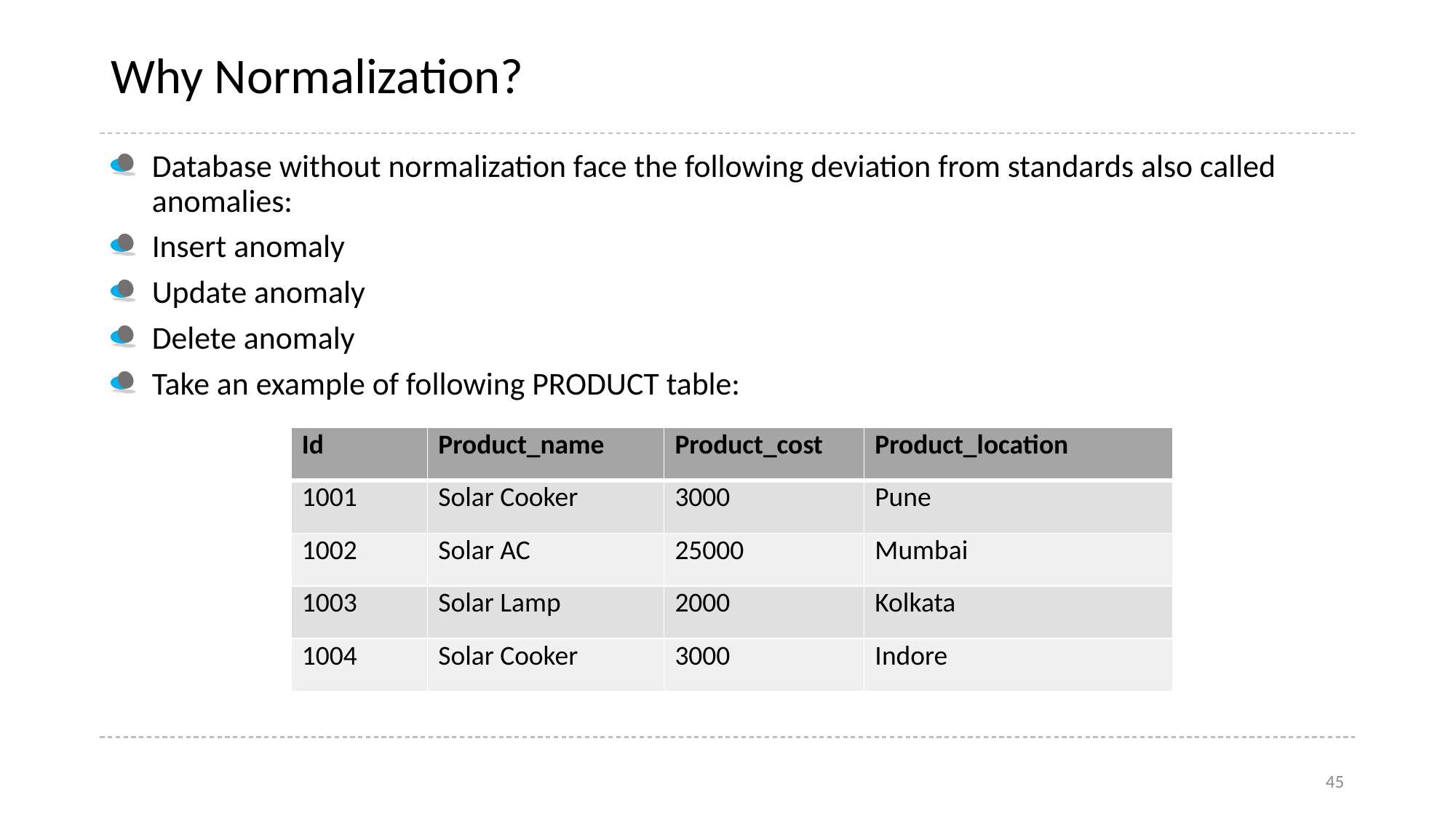

# Why Normalization?
Database without normalization face the following deviation from standards also called anomalies:
Insert anomaly
Update anomaly
Delete anomaly
Take an example of following PRODUCT table:
| Id | Product\_name | Product\_cost | Product\_location |
| --- | --- | --- | --- |
| 1001 | Solar Cooker | 3000 | Pune |
| 1002 | Solar AC | 25000 | Mumbai |
| 1003 | Solar Lamp | 2000 | Kolkata |
| 1004 | Solar Cooker | 3000 | Indore |
45